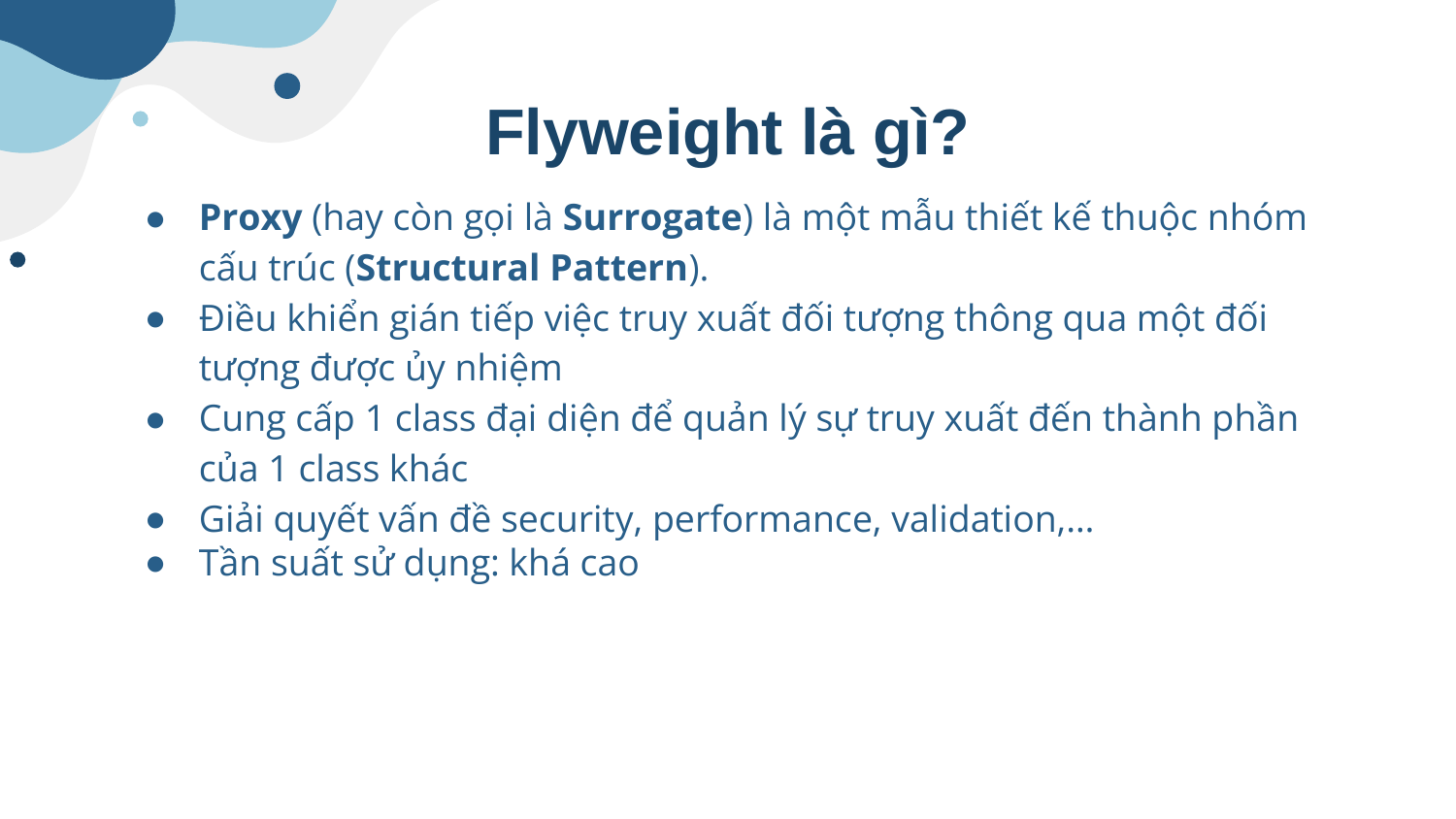

# Flyweight là gì?
Proxy (hay còn gọi là Surrogate) là một mẫu thiết kế thuộc nhóm cấu trúc (Structural Pattern).
Điều khiển gián tiếp việc truy xuất đối tượng thông qua một đối tượng được ủy nhiệm
Cung cấp 1 class đại diện để quản lý sự truy xuất đến thành phần của 1 class khác
Giải quyết vấn đề security, performance, validation,…
Tần suất sử dụng: khá cao